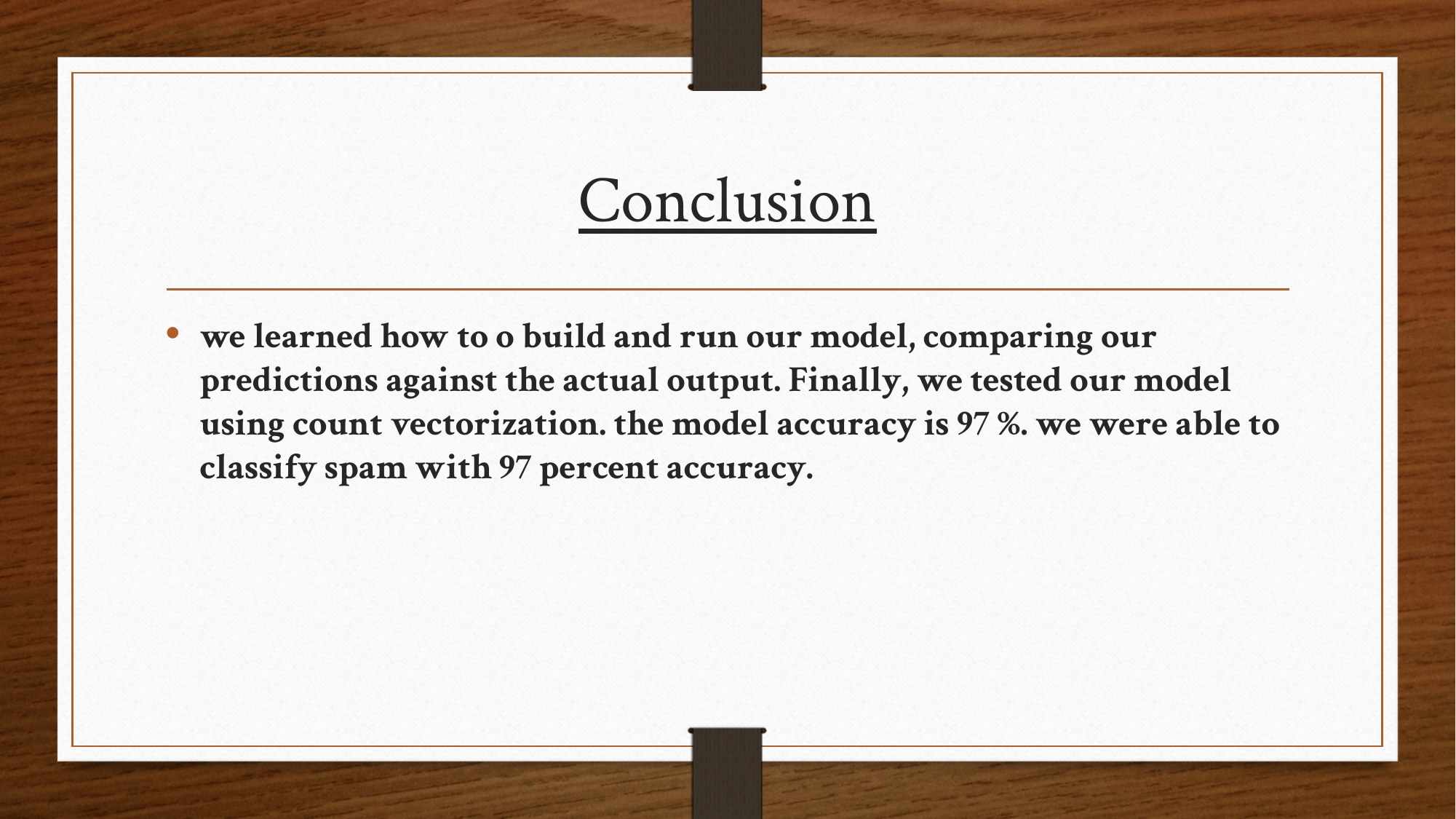

# Conclusion
we learned how to o build and run our model, comparing our predictions against the actual output. Finally, we tested our model using count vectorization. the model accuracy is 97 %. we were able to classify spam with 97 percent accuracy.